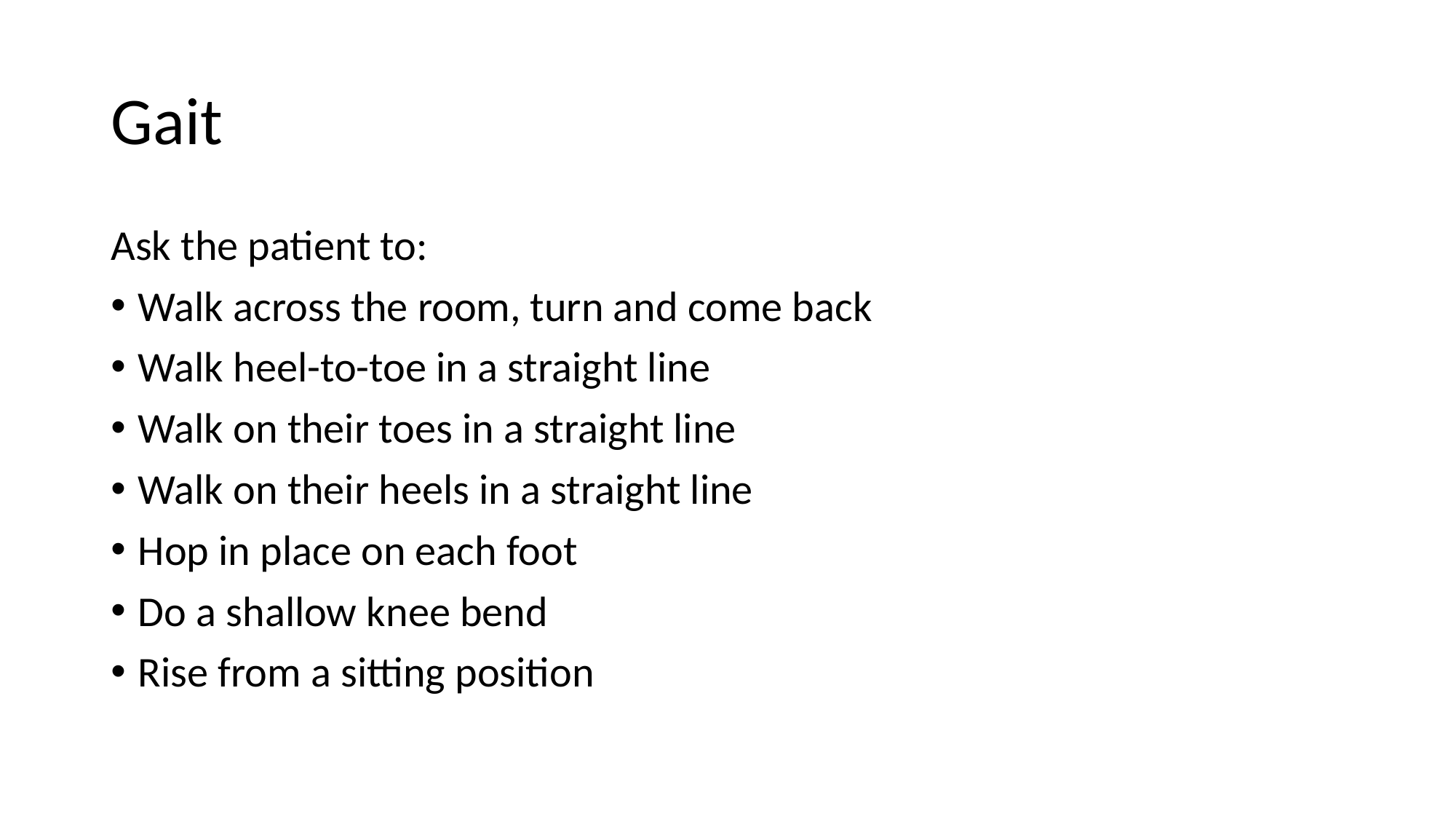

# Gait
Ask the patient to:
Walk across the room, turn and come back
Walk heel-to-toe in a straight line
Walk on their toes in a straight line
Walk on their heels in a straight line
Hop in place on each foot
Do a shallow knee bend
Rise from a sitting position